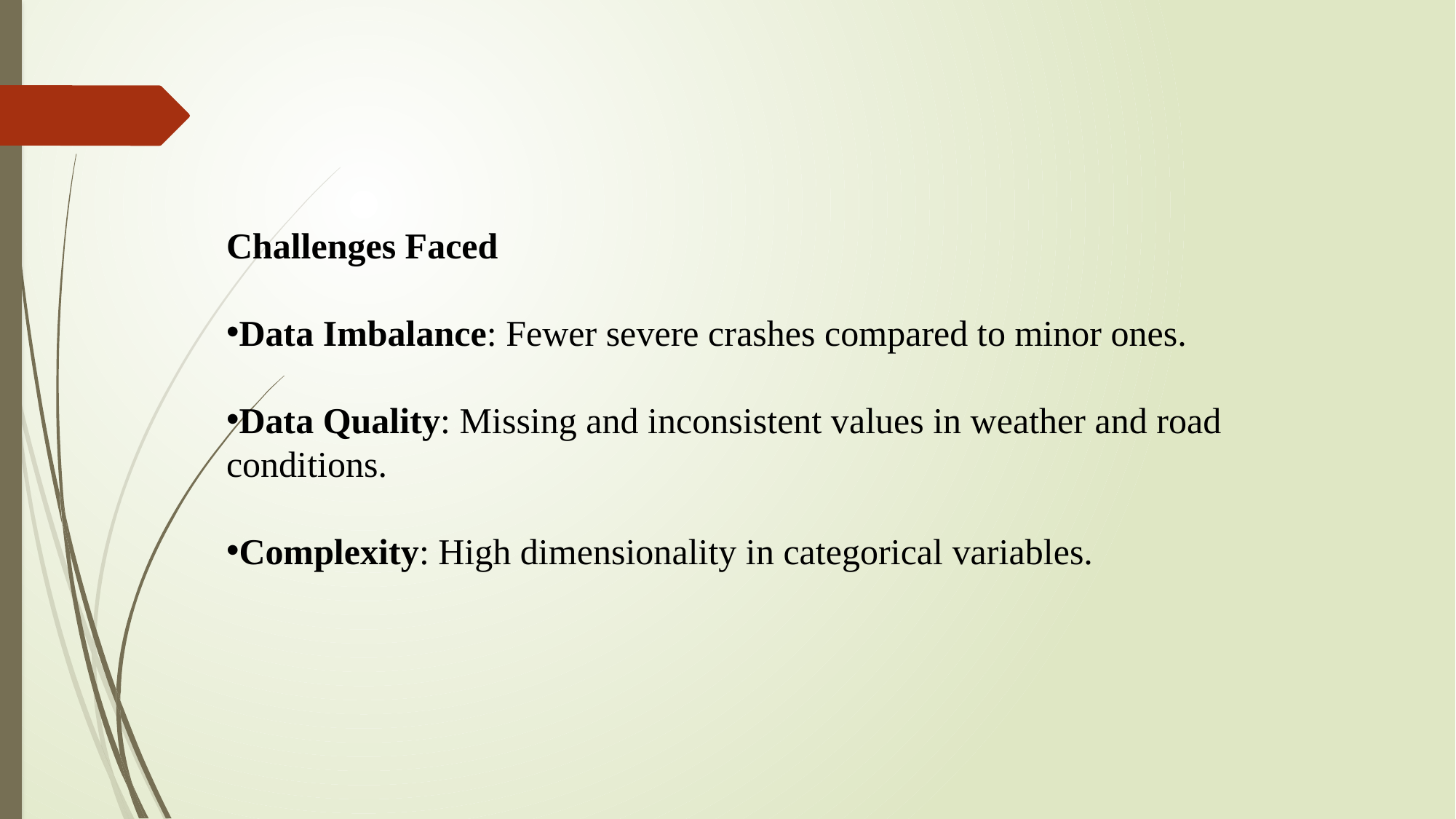

Challenges Faced

Data Imbalance: Fewer severe crashes compared to minor ones.

Data Quality: Missing and inconsistent values in weather and road conditions.

Complexity: High dimensionality in categorical variables.